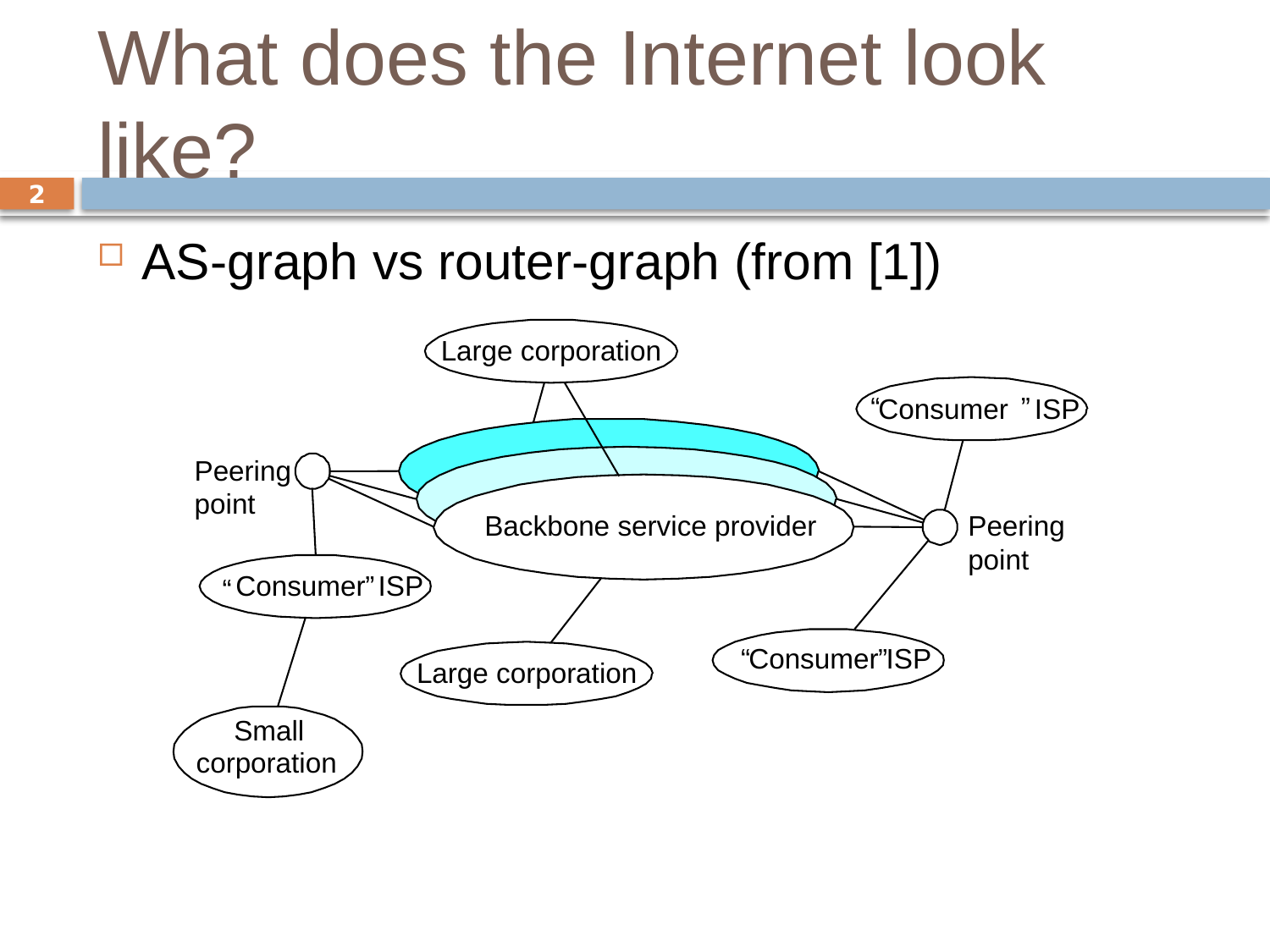

# What does the Internet look like?
2
AS-graph vs router-graph (from [1])

Large corporation

“
”
Consumer
 ISP

Peering

point

Backbone service provider
Peering

point

Consumer
”
 ISP
“

“
Consumer
”
 ISP

Large corporation

Small
corporation